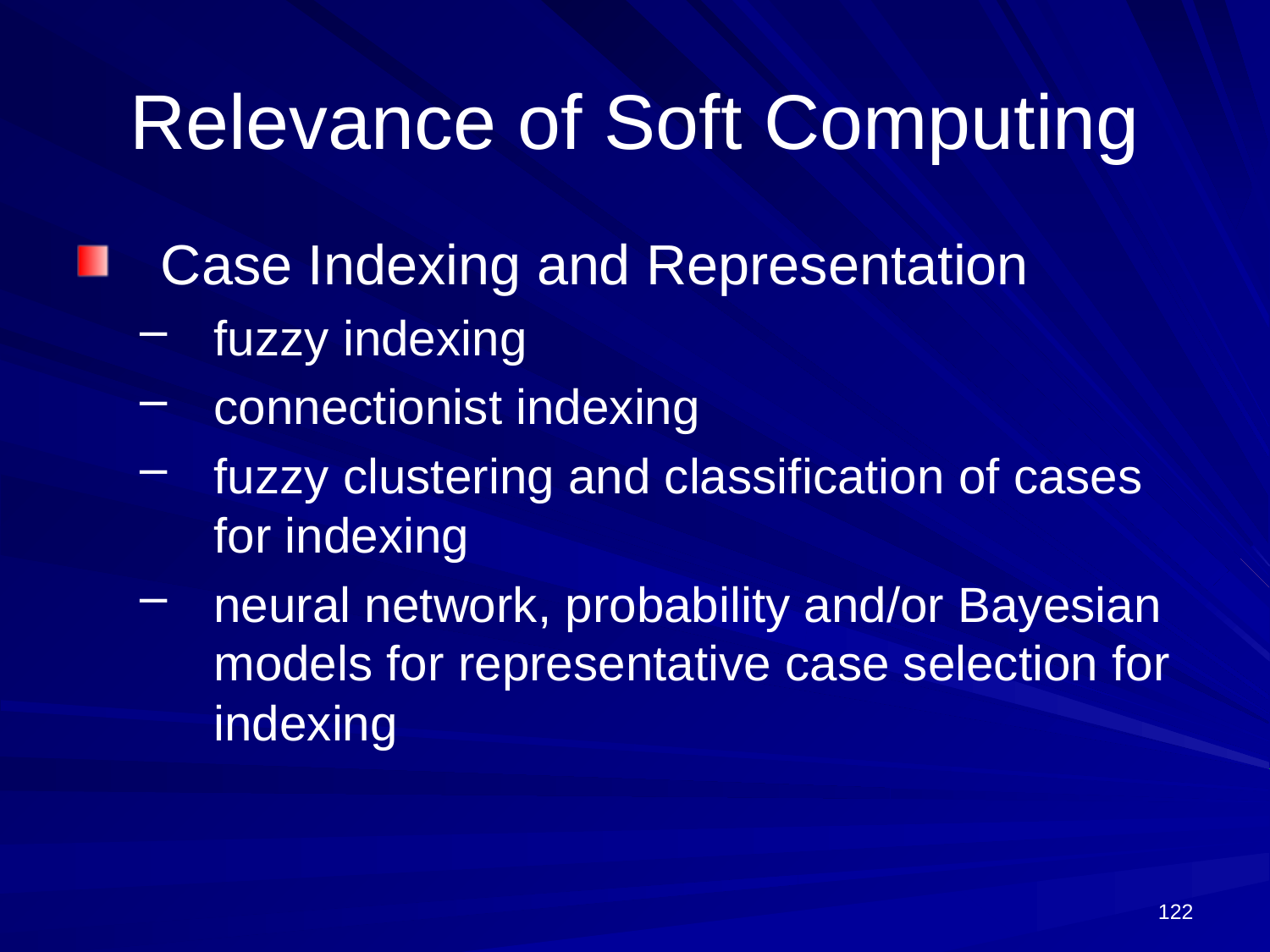

# Relevance of Soft Computing
Case Indexing and Representation
fuzzy indexing
connectionist indexing
fuzzy clustering and classification of cases for indexing
neural network, probability and/or Bayesian models for representative case selection for indexing
122